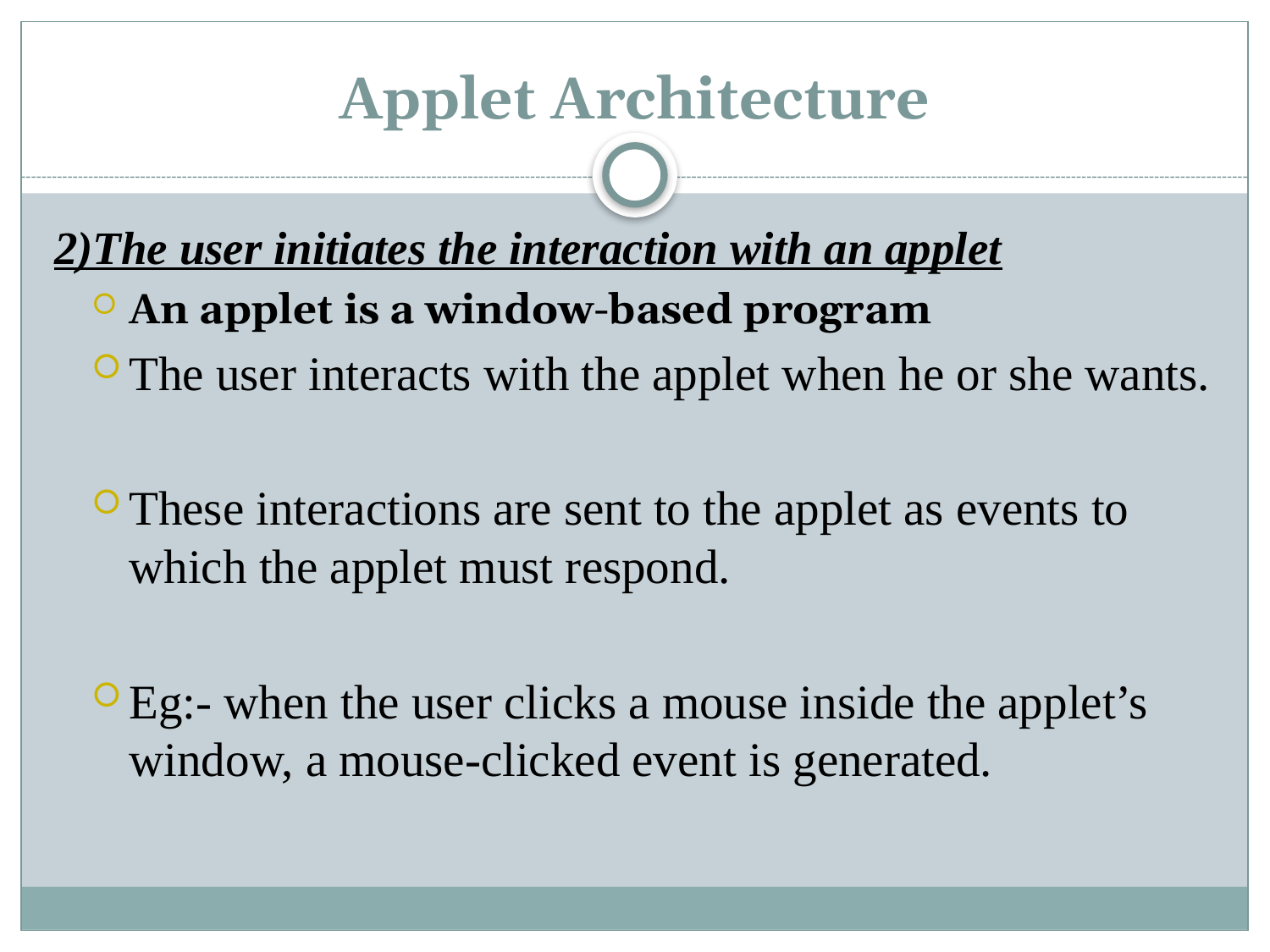

# Applet Architecture
2)The user initiates the interaction with an applet
An applet is a window-based program
The user interacts with the applet when he or she wants.

These interactions are sent to the applet as events to which the applet must respond.

Eg:- when the user clicks a mouse inside the applet’s window, a mouse-clicked event is generated.